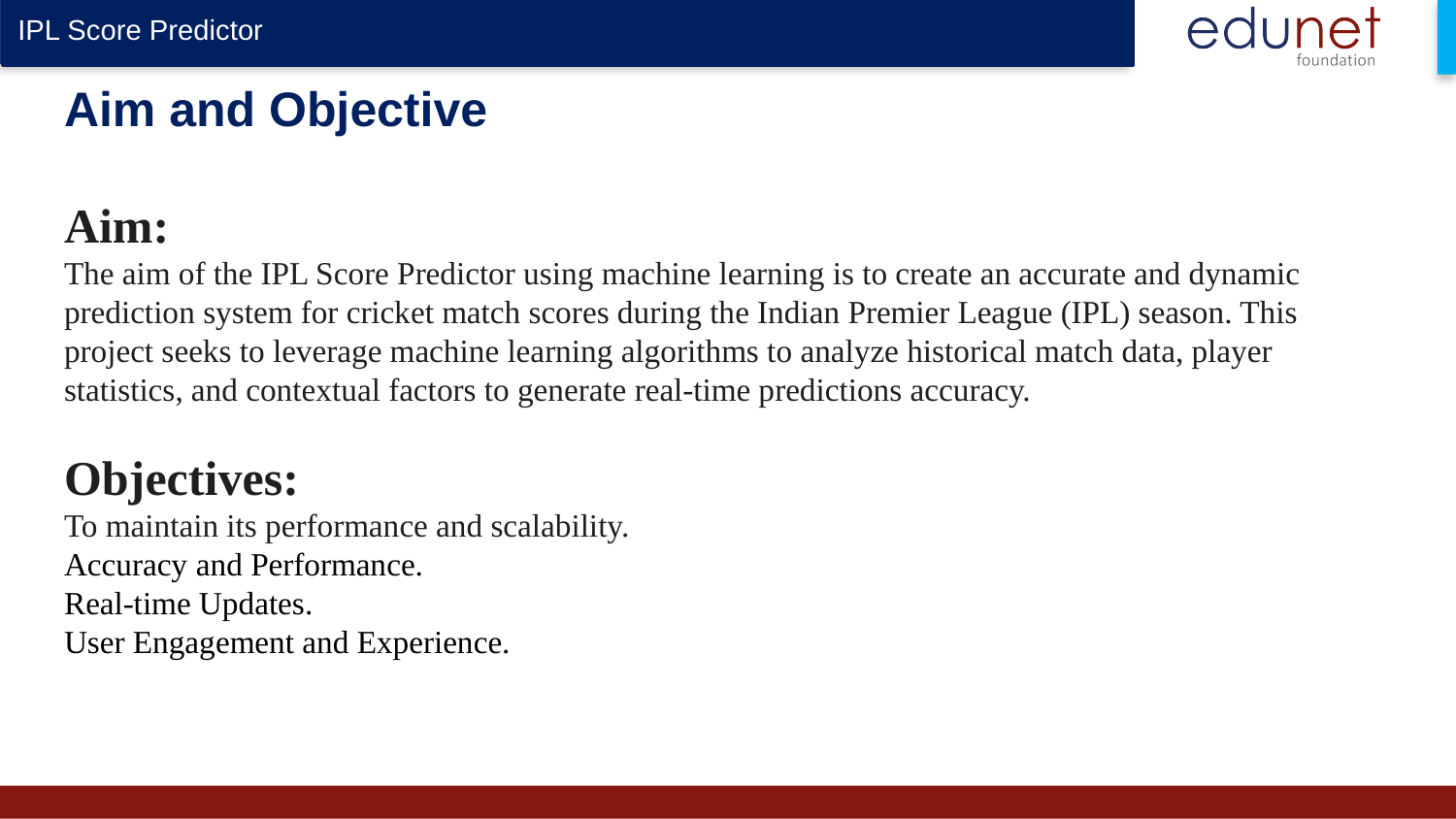

IPL Score Predictor
# Aim and Objective Aim: The aim of the IPL Score Predictor using machine learning is to create an accurate and dynamic prediction system for cricket match scores during the Indian Premier League (IPL) season. This project seeks to leverage machine learning algorithms to analyze historical match data, player statistics, and contextual factors to generate real-time predictions accuracy. Objectives:
To maintain its performance and scalability.
Accuracy and Performance.
Real-time Updates.
User Engagement and Experience.